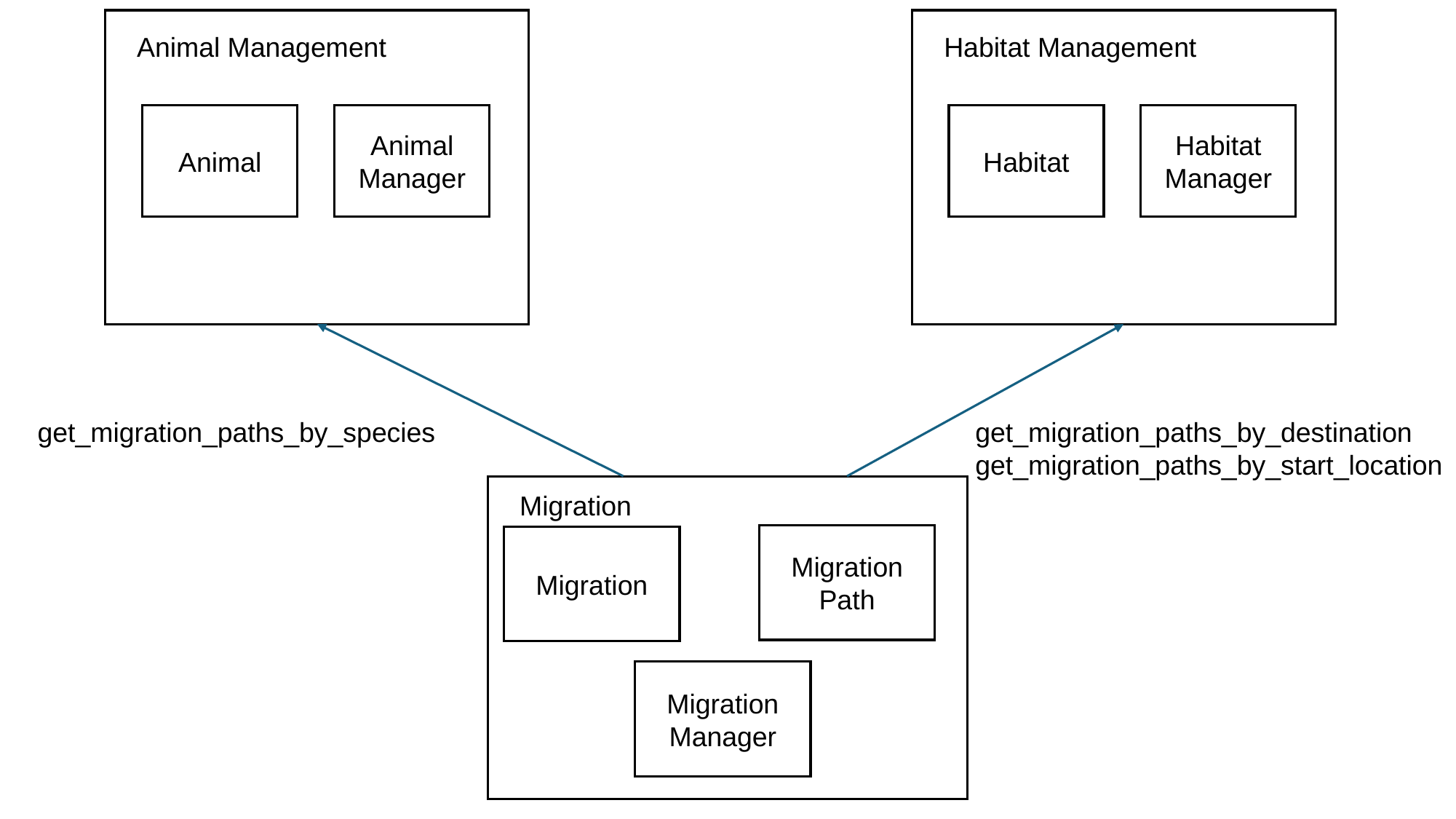

Animal Management
Animal
Animal Manager

Habitat Management
Habitat
Habitat Manager
get_migration_paths_by_species
get_migration_paths_by_destination
get_migration_paths_by_start_location

Migration
Migration Path
Migration
Migration Manager